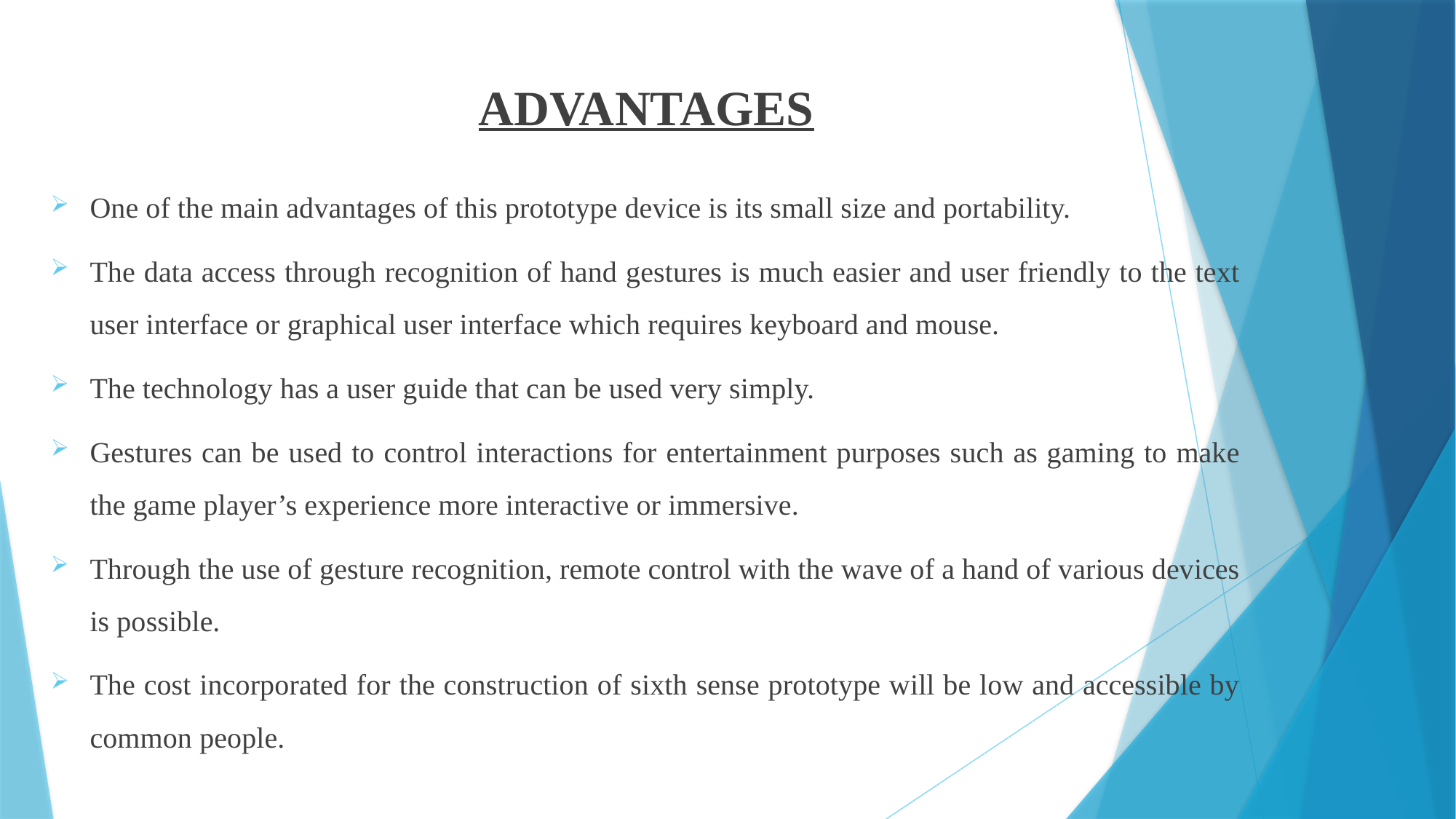

ADVANTAGES
One of the main advantages of this prototype device is its small size and portability.
The data access through recognition of hand gestures is much easier and user friendly to the text user interface or graphical user interface which requires keyboard and mouse.
The technology has a user guide that can be used very simply.
Gestures can be used to control interactions for entertainment purposes such as gaming to make the game player’s experience more interactive or immersive.
Through the use of gesture recognition, remote control with the wave of a hand of various devices is possible.
The cost incorporated for the construction of sixth sense prototype will be low and accessible by common people.